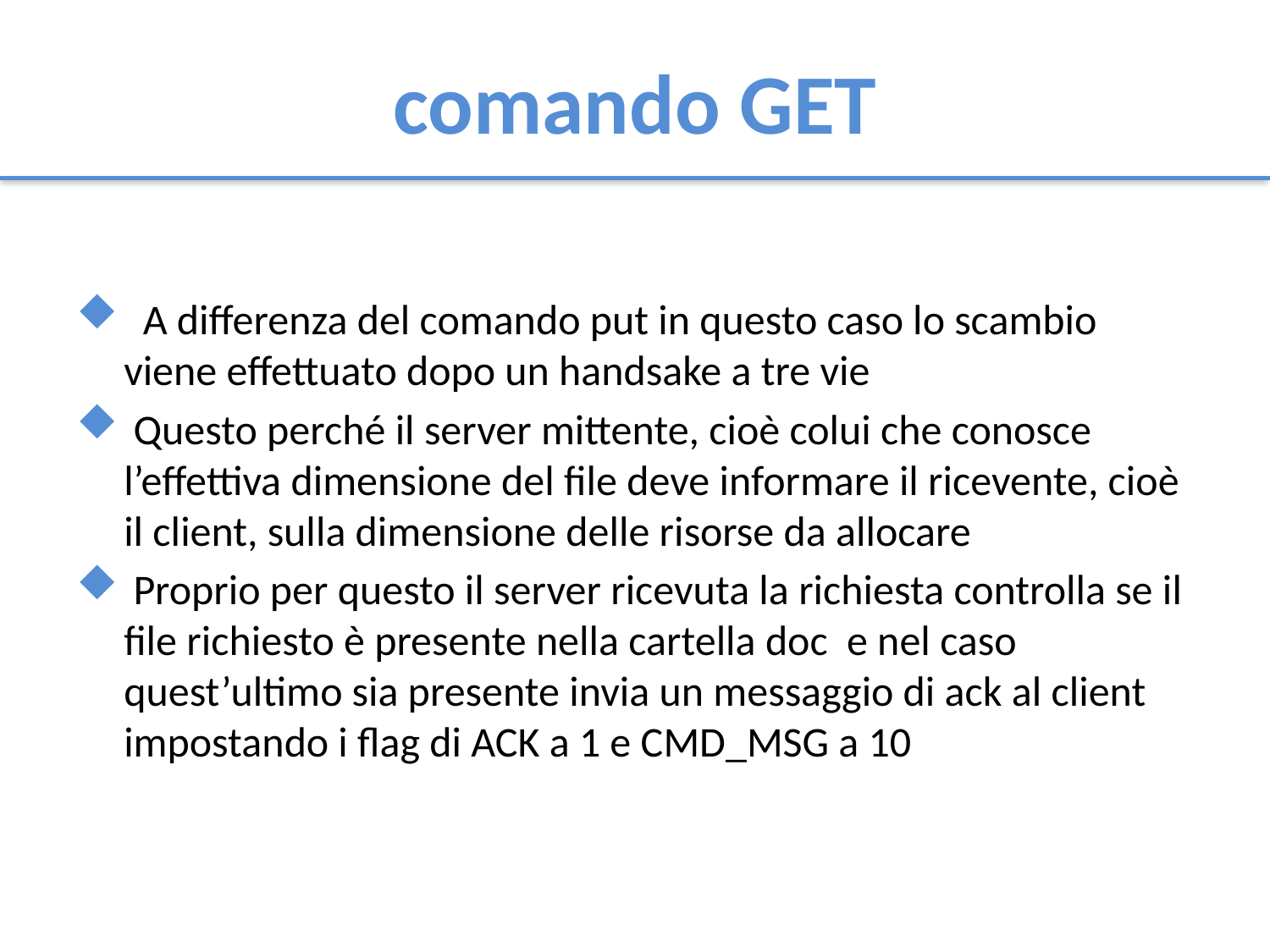

# comando GET

  A differenza del comando put in questo caso lo scambio viene effettuato dopo un handsake a tre vie
 Questo perché il server mittente, cioè colui che conosce l’effettiva dimensione del file deve informare il ricevente, cioè il client, sulla dimensione delle risorse da allocare
 Proprio per questo il server ricevuta la richiesta controlla se il file richiesto è presente nella cartella doc  e nel caso quest’ultimo sia presente invia un messaggio di ack al client impostando i flag di ACK a 1 e CMD_MSG a 10